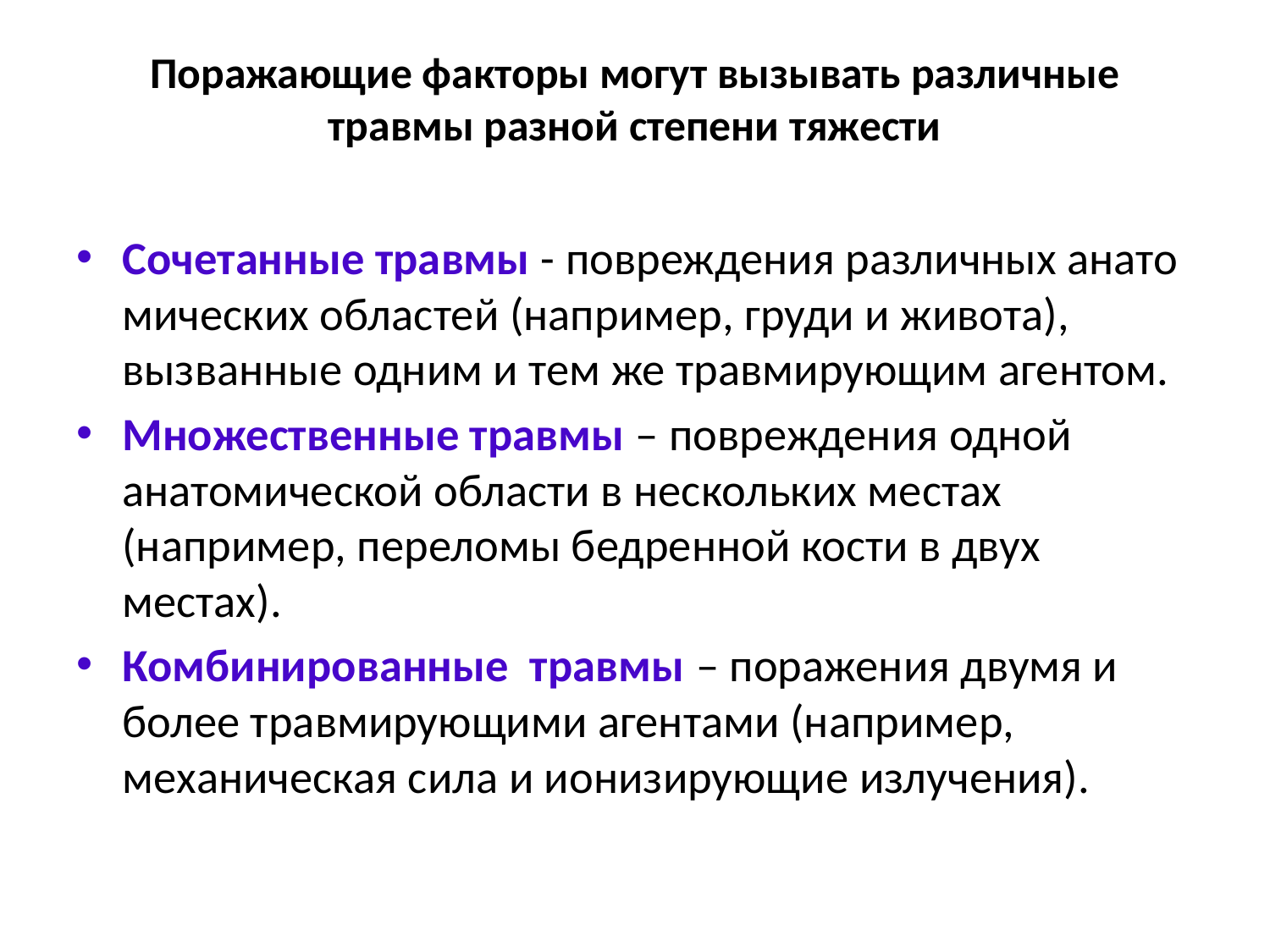

# Поражающие факторы могут вызывать различные травмы разной степени тяжести
Сочетанные травмы - повреждения различных анато­мических областей (например, груди и живота), вызванные одним и тем же травмирующим агентом.
Множественные травмы – повреждения одной анатомической области в нескольких местах (например, переломы бедренной кости в двух местах).
Комбинированные  травмы – поражения двумя и более травмирующими агентами (например, механическая сила и ионизирующие излучения).